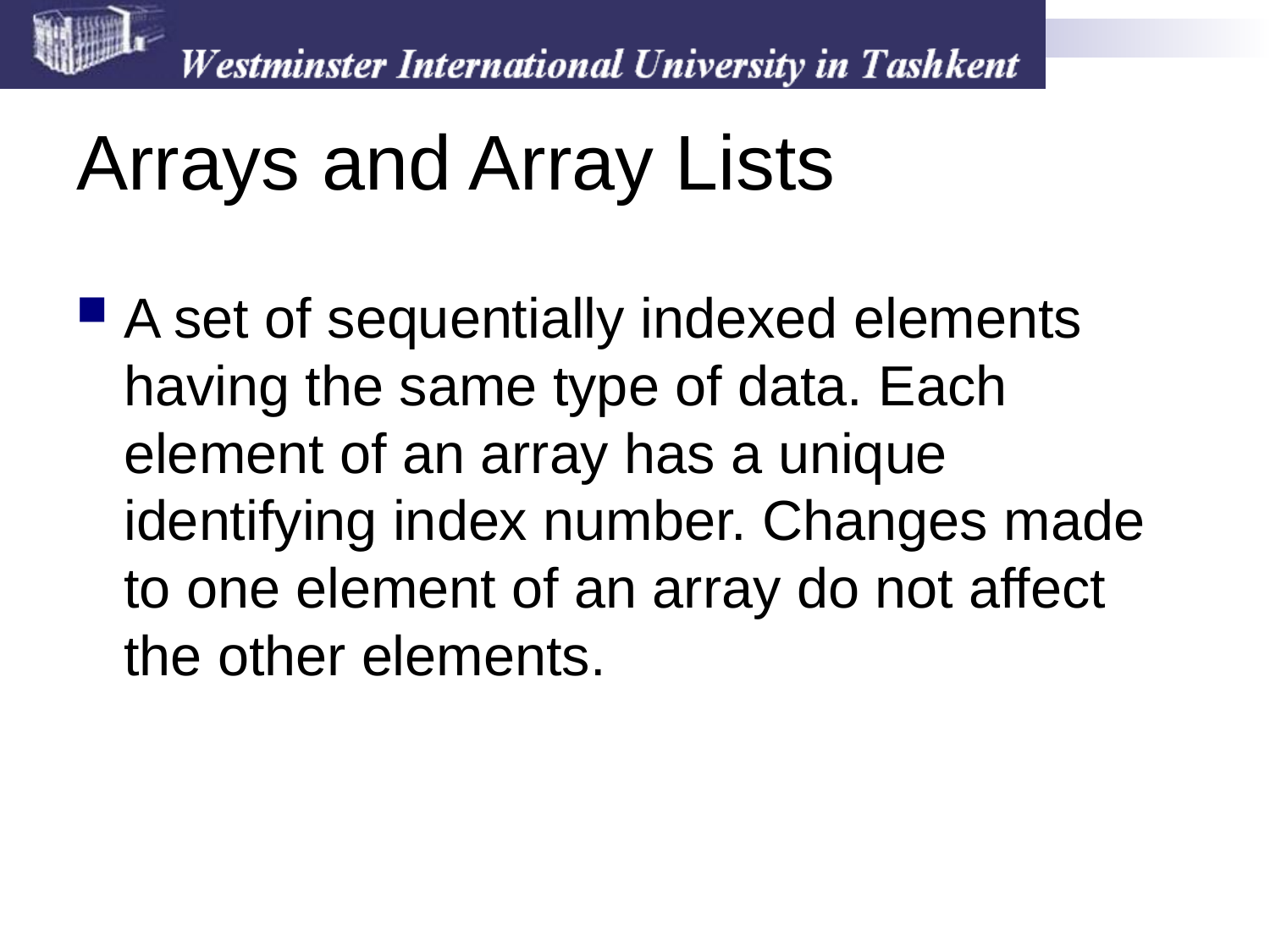

# Arrays and Array Lists
A set of sequentially indexed elements having the same type of data. Each element of an array has a unique identifying index number. Changes made to one element of an array do not affect the other elements.